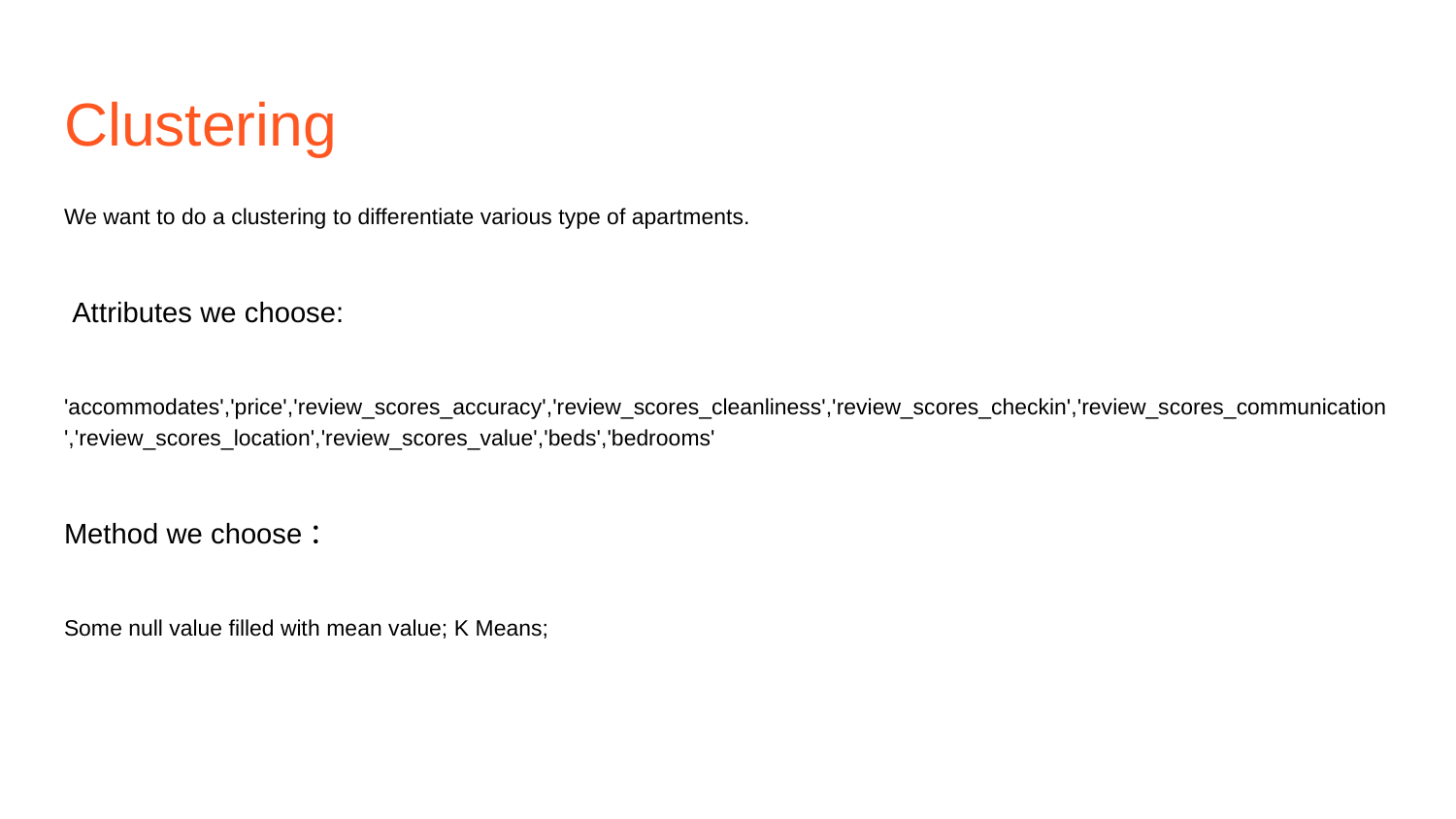

# Clustering
We want to do a clustering to differentiate various type of apartments.
 Attributes we choose:
'accommodates','price','review_scores_accuracy','review_scores_cleanliness','review_scores_checkin','review_scores_communication','review_scores_location','review_scores_value','beds','bedrooms'
Method we choose：
Some null value filled with mean value; K Means;